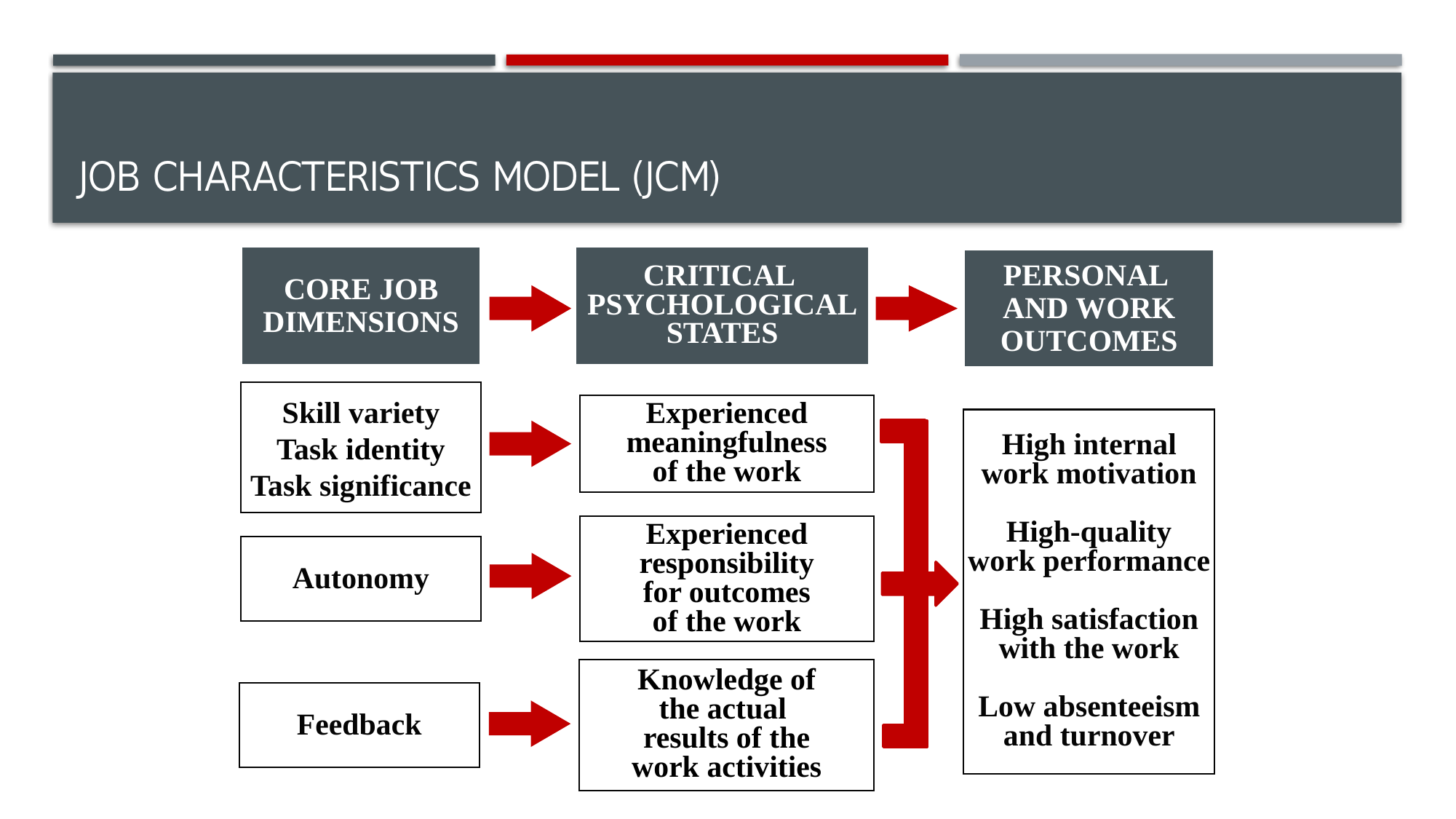

# Job Characteristics Model (JCM)
CORE JOB
DIMENSIONS
CRITICAL
PSYCHOLOGICAL
STATES
PERSONAL
AND WORK
OUTCOMES

Skill variety
Task identity
Task significance
Experienced
meaningfulness
of the work
High internal
work motivation

High-quality
work performance

High satisfaction
with the work

Low absenteeism
and turnover

Experienced
responsibility
for outcomes
of the work
Autonomy

Knowledge of
the actual
results of the
work activities
Feedback